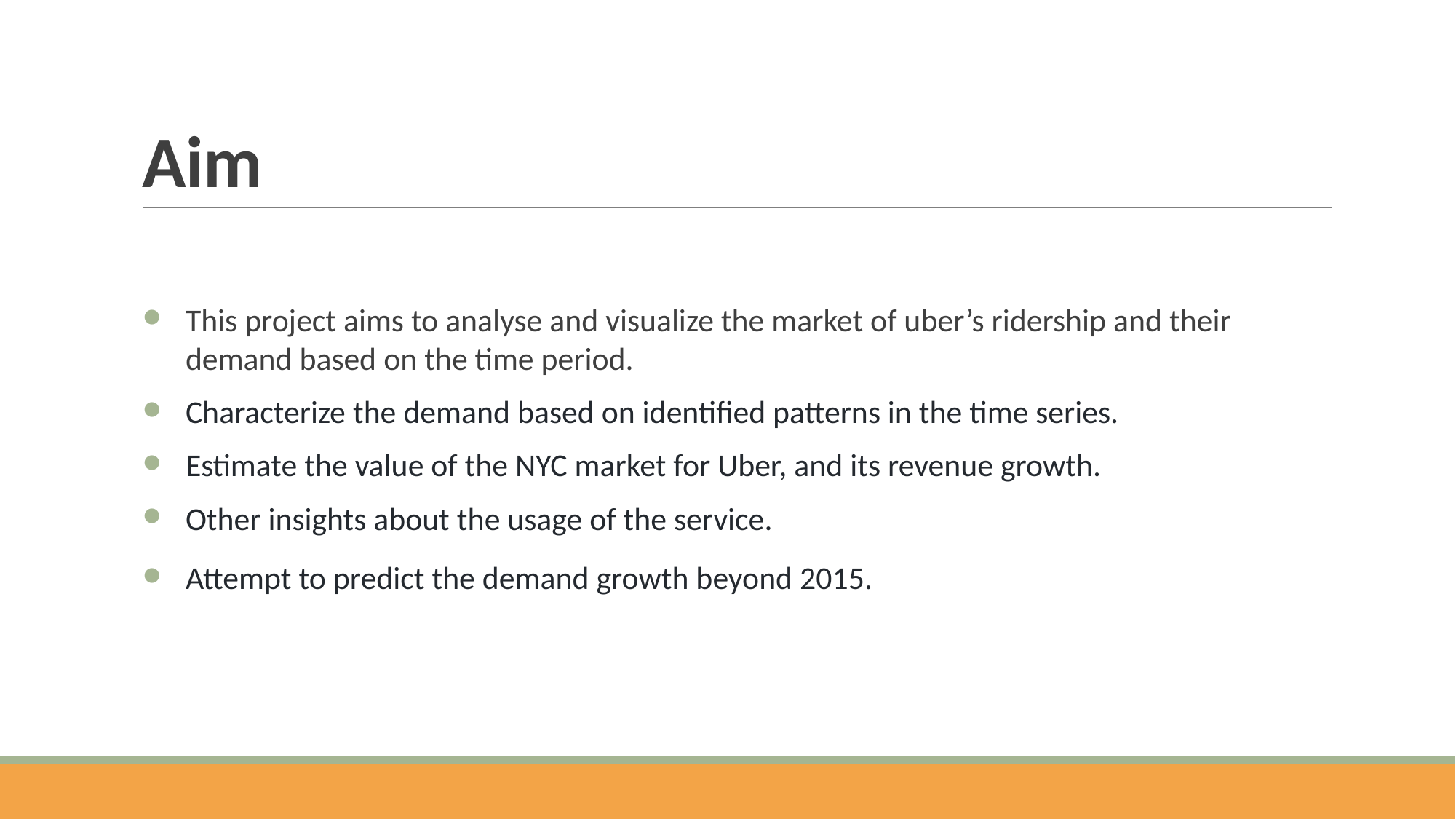

# Aim

This project aims to analyse and visualize the market of uber’s ridership and their demand based on the time period.
Characterize the demand based on identified patterns in the time series.
Estimate the value of the NYC market for Uber, and its revenue growth.
Other insights about the usage of the service.
Attempt to predict the demand growth beyond 2015.